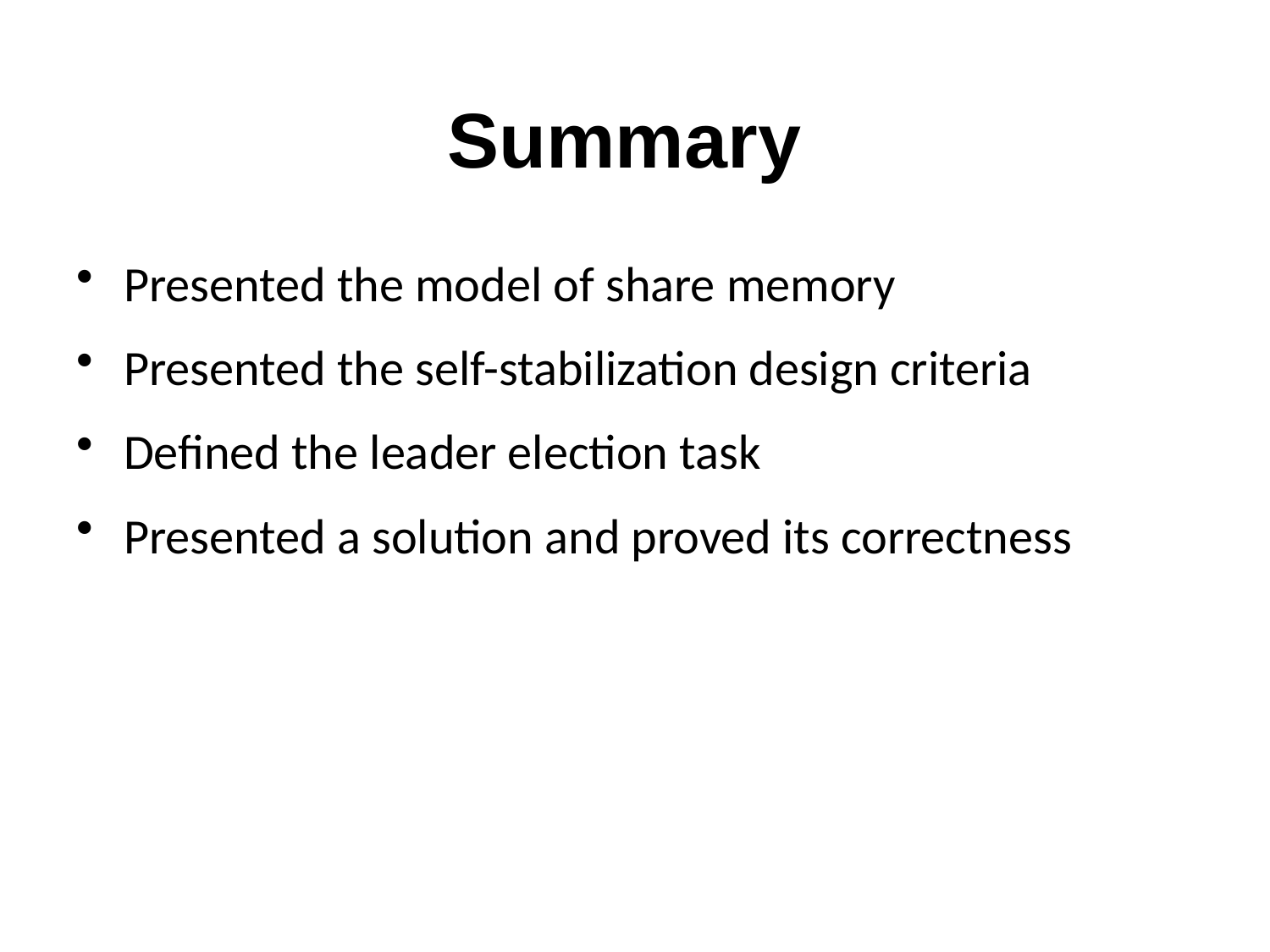

# Summary
Presented the model of share memory
Presented the self-stabilization design criteria
Defined the leader election task
Presented a solution and proved its correctness